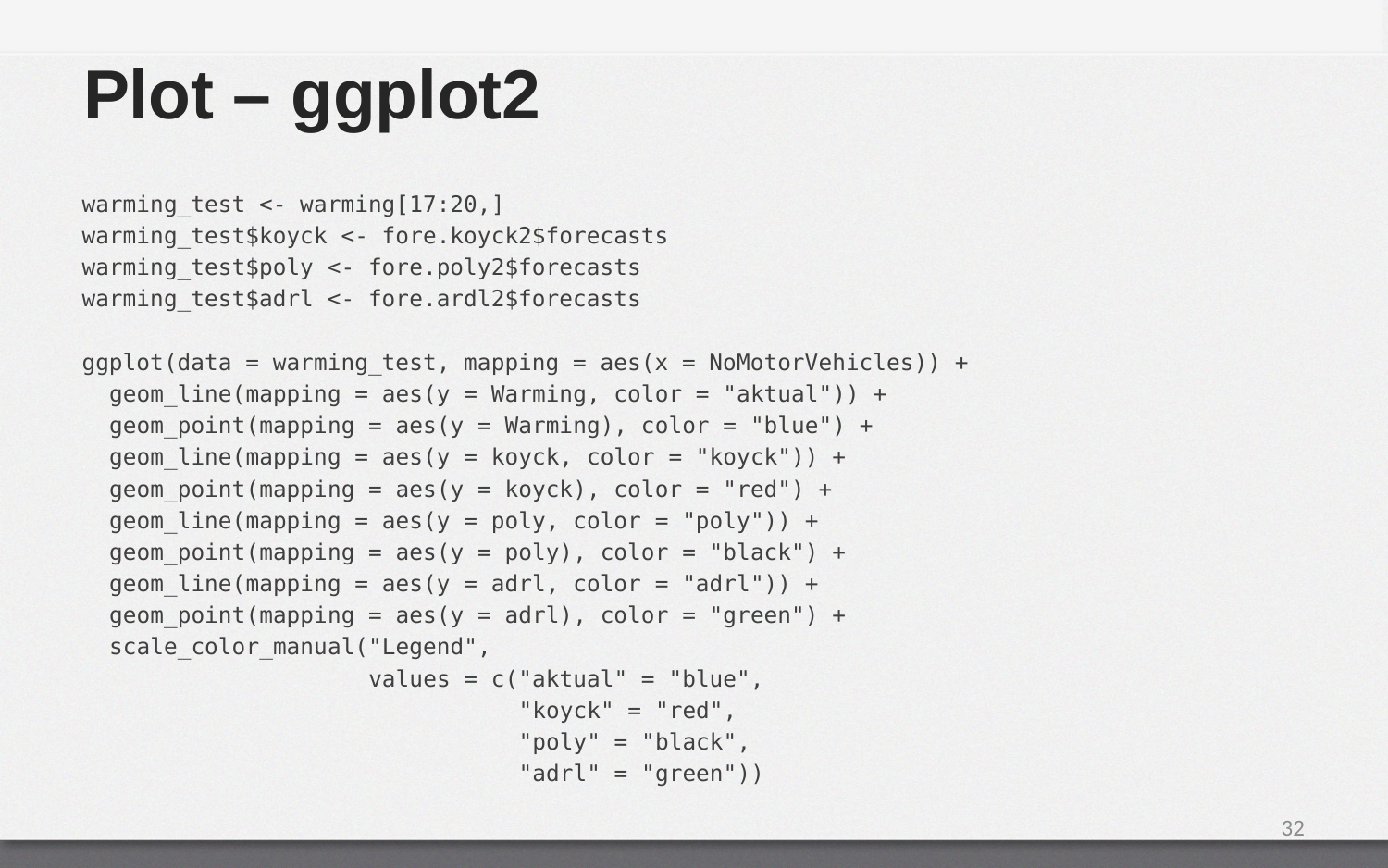

# Plot – ggplot2
warming_test <- warming[17:20,]
warming_test$koyck <- fore.koyck2$forecasts
warming_test$poly <- fore.poly2$forecasts
warming_test$adrl <- fore.ardl2$forecasts

ggplot(data = warming_test, mapping = aes(x = NoMotorVehicles)) +
  geom_line(mapping = aes(y = Warming, color = "aktual")) +
  geom_point(mapping = aes(y = Warming), color = "blue") +
  geom_line(mapping = aes(y = koyck, color = "koyck")) +
  geom_point(mapping = aes(y = koyck), color = "red") +
  geom_line(mapping = aes(y = poly, color = "poly")) +
  geom_point(mapping = aes(y = poly), color = "black") +
  geom_line(mapping = aes(y = adrl, color = "adrl")) +
  geom_point(mapping = aes(y = adrl), color = "green") +
  scale_color_manual("Legend",
                     values = c("aktual" = "blue",
                                "koyck" = "red",
                                "poly" = "black",
                                "adrl" = "green"))
32